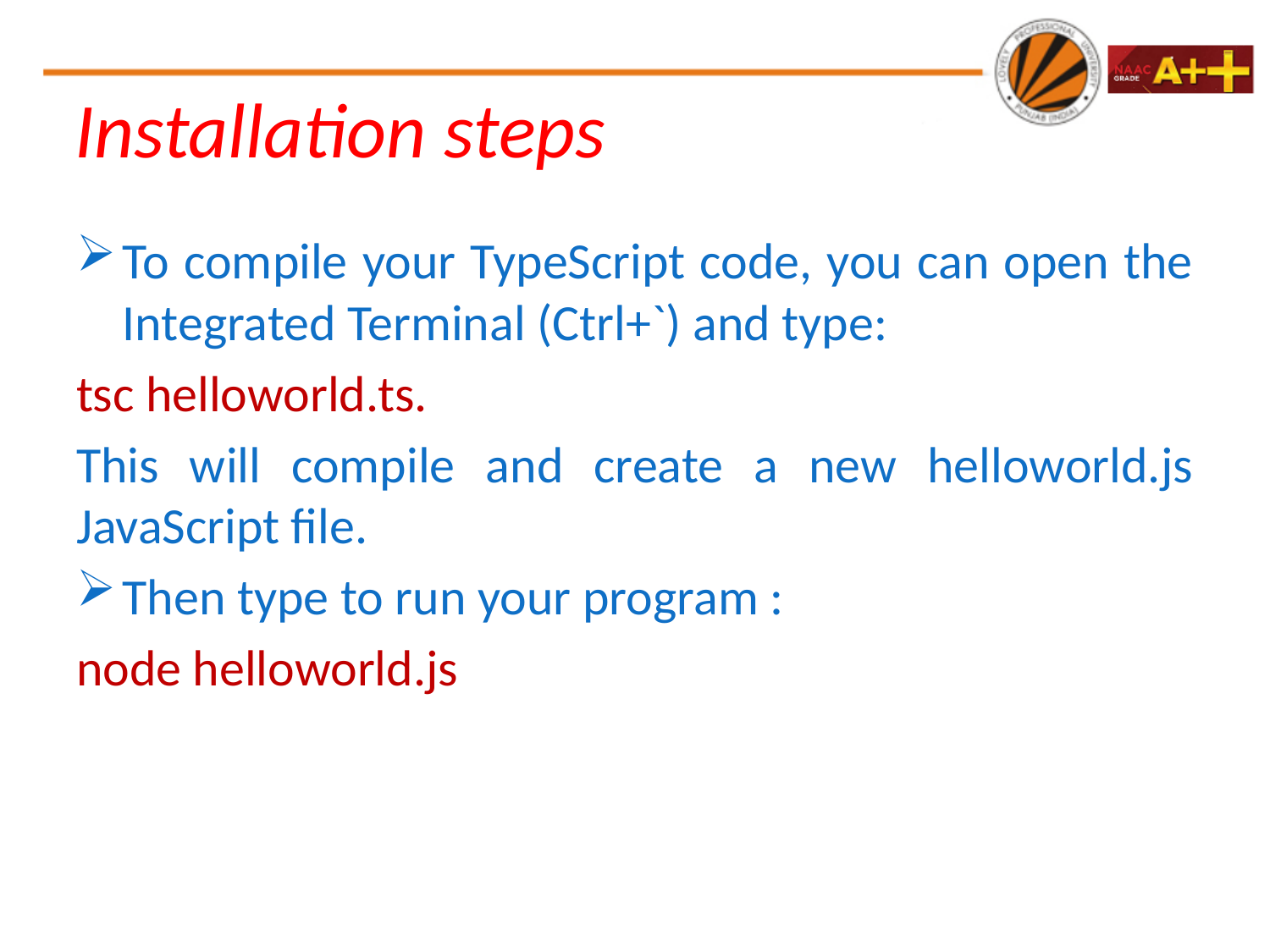

# Installation steps
To compile your TypeScript code, you can open the Integrated Terminal (Ctrl+`) and type:
tsc helloworld.ts.
This will compile and create a new helloworld.js JavaScript file.
Then type to run your program :
node helloworld.js